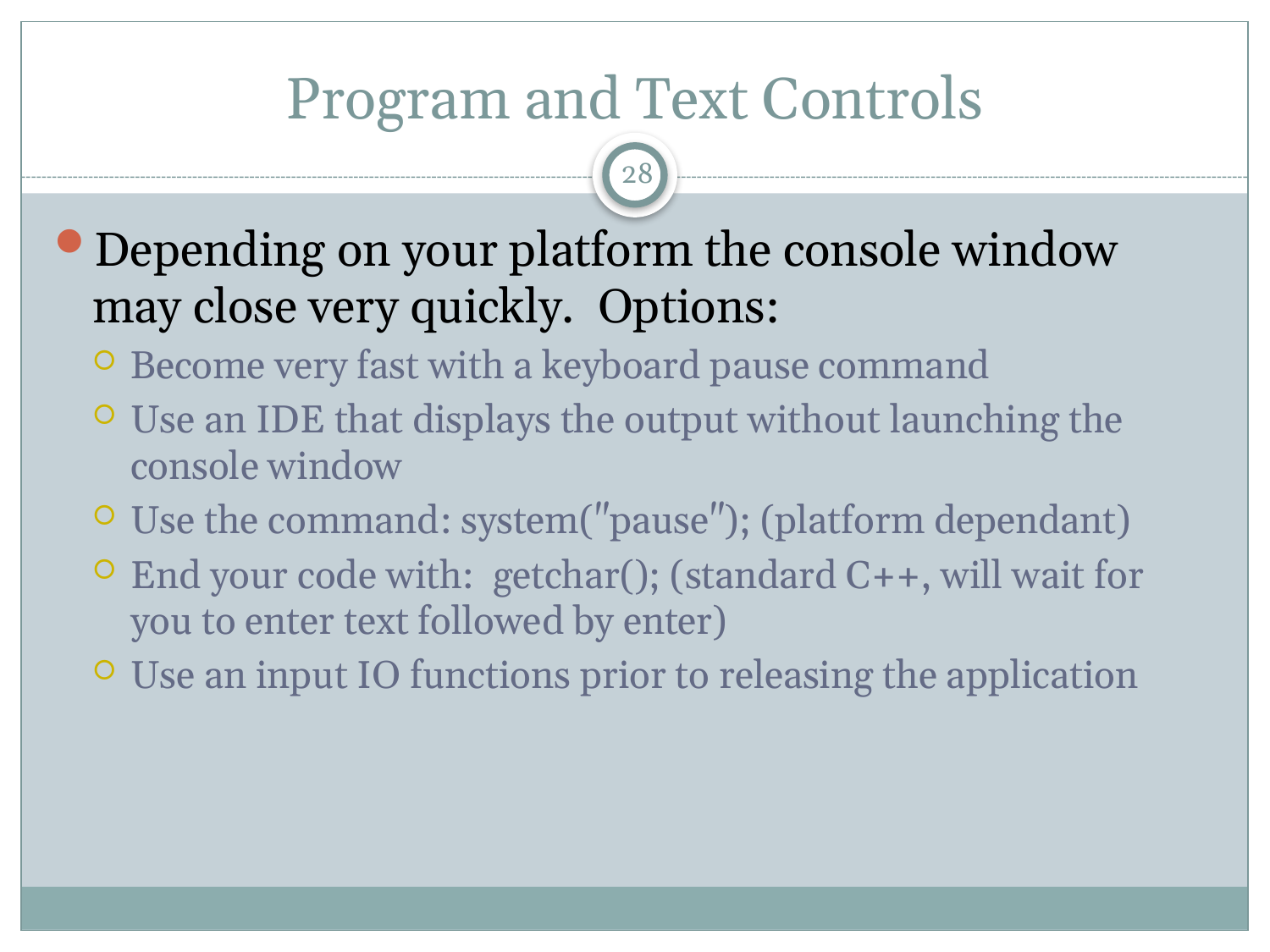

# Program and Text Controls
28
Depending on your platform the console window may close very quickly.  Options:
Become very fast with a keyboard pause command
Use an IDE that displays the output without launching the console window
Use the command: system("pause"); (platform dependant)
End your code with:  getchar(); (standard C++, will wait for you to enter text followed by enter)
Use an input IO functions prior to releasing the application